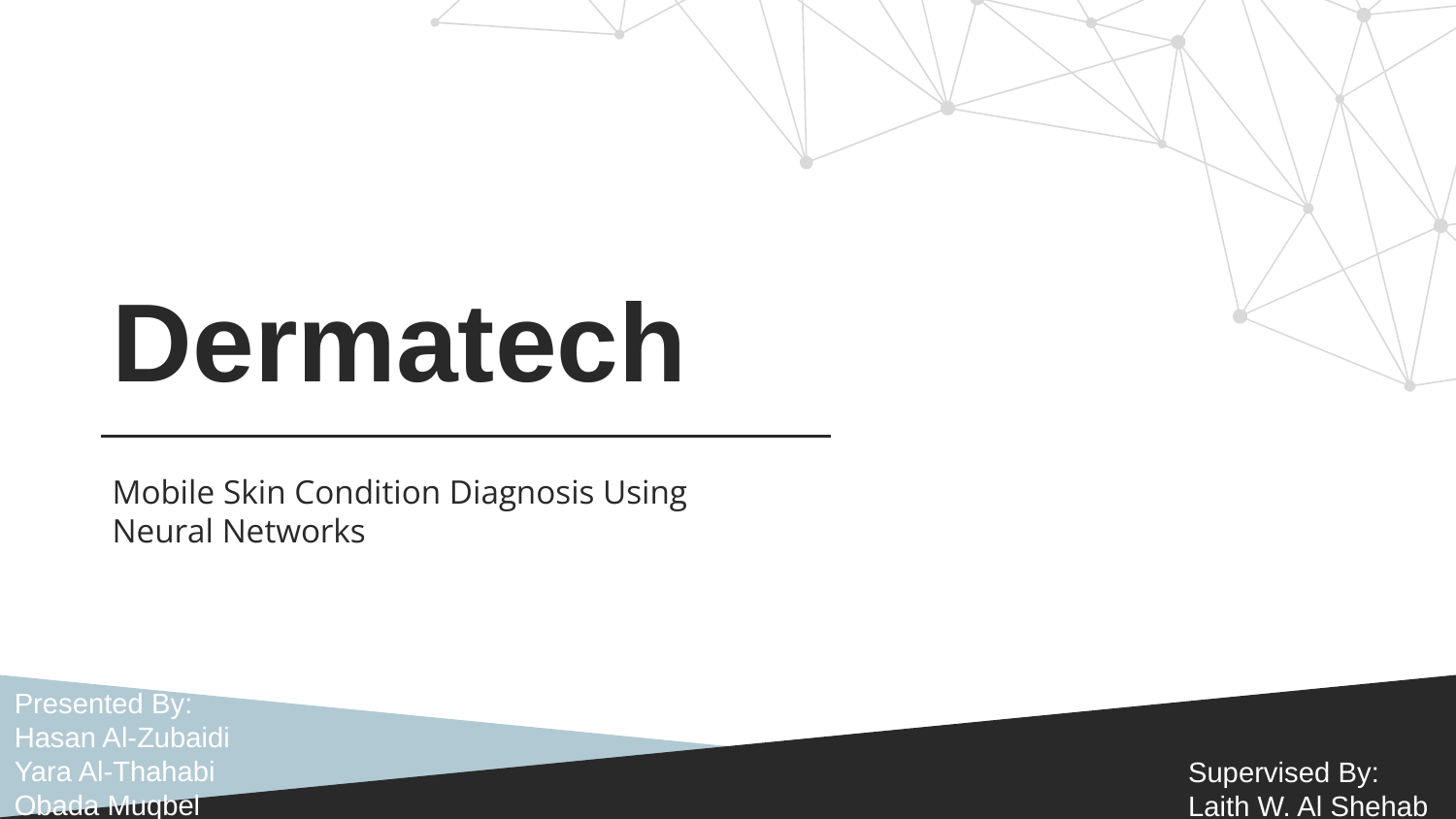

# Dermatech
Mobile Skin Condition Diagnosis Using Neural Networks
Presented By:
Hasan Al-Zubaidi
Yara Al-Thahabi
Obada Muqbel
Supervised By:
Laith W. Al Shehab